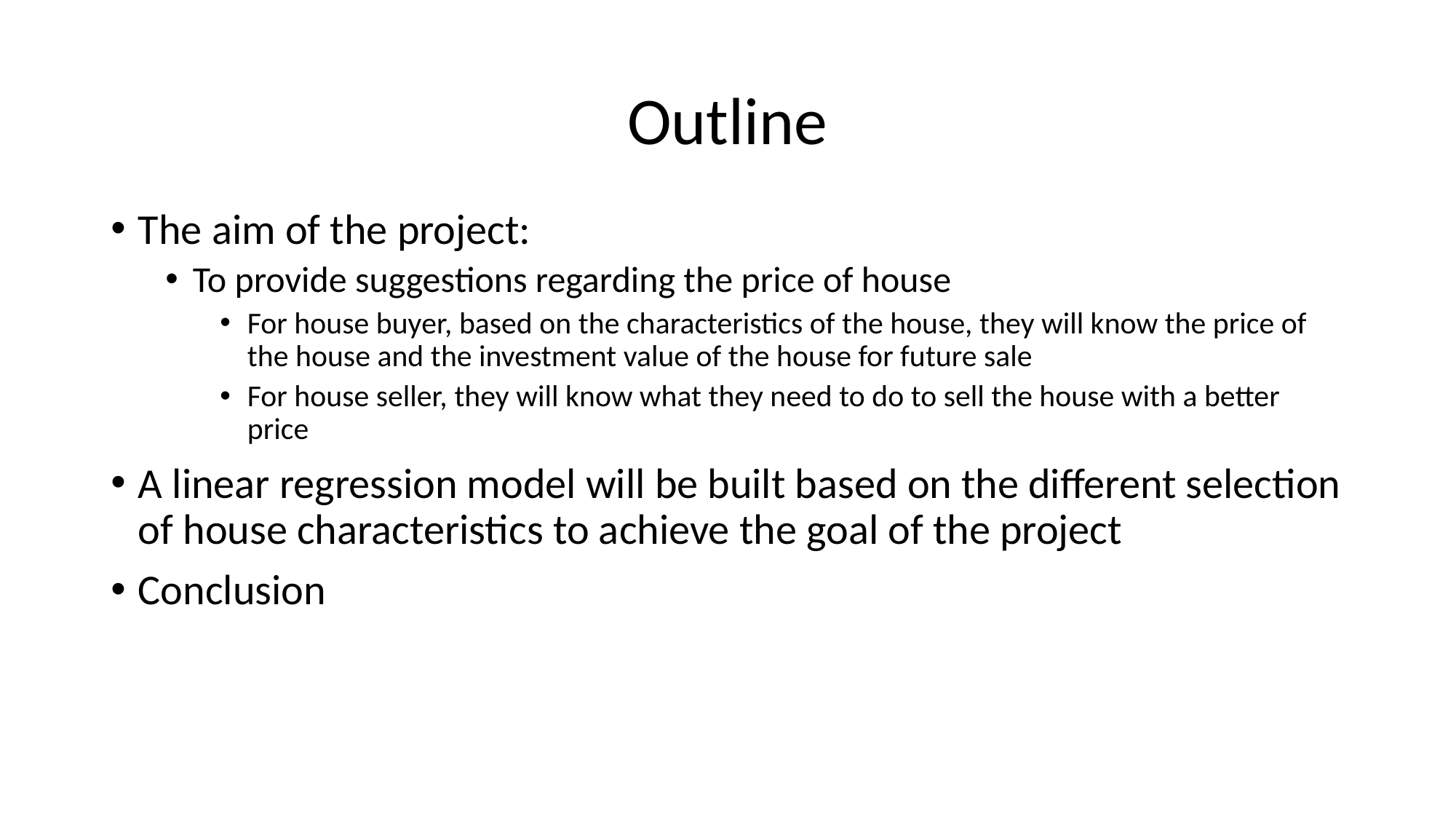

# Outline
The aim of the project:
To provide suggestions regarding the price of house
For house buyer, based on the characteristics of the house, they will know the price of the house and the investment value of the house for future sale
For house seller, they will know what they need to do to sell the house with a better price
A linear regression model will be built based on the different selection of house characteristics to achieve the goal of the project
Conclusion